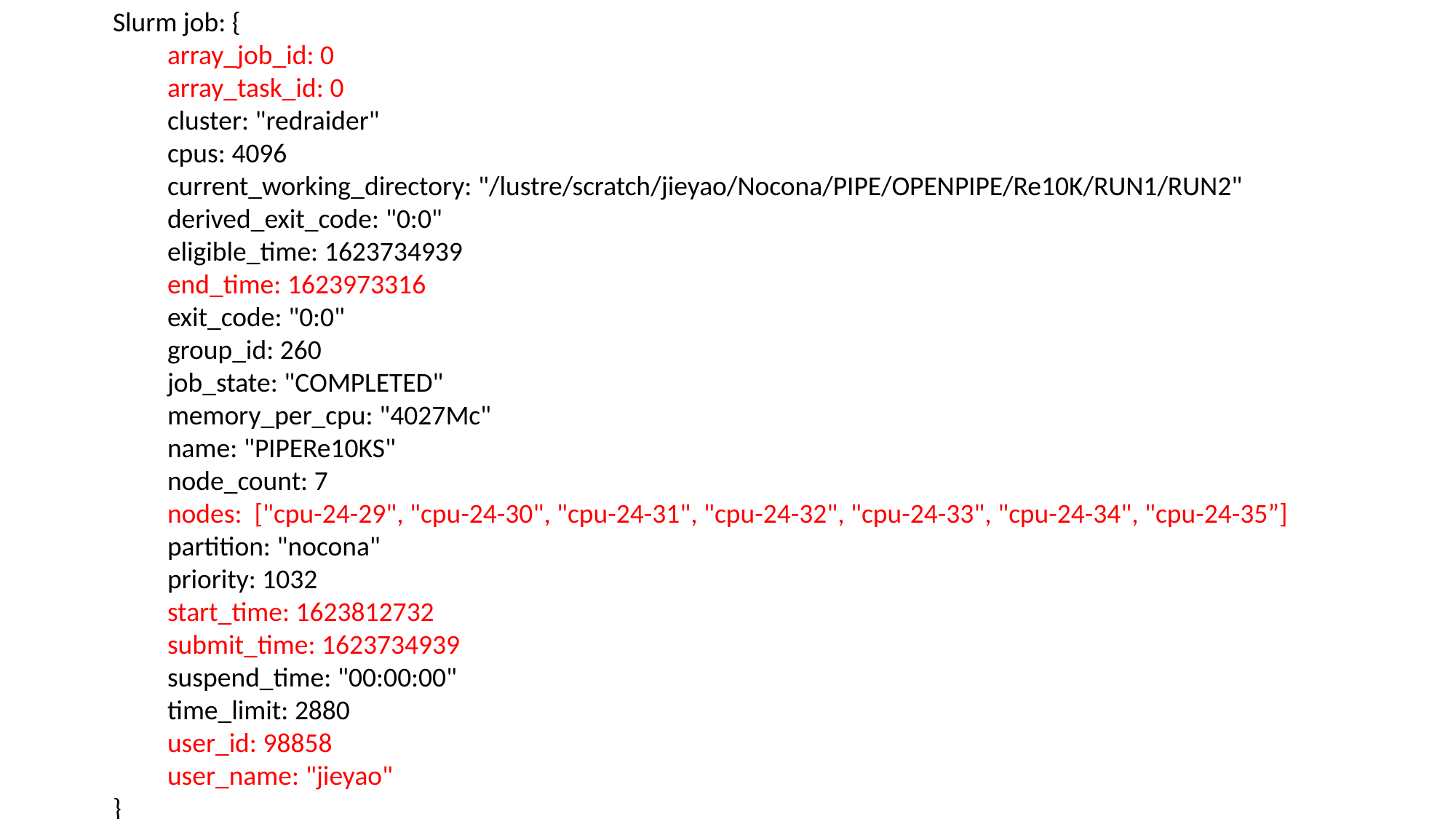

Slurm job: {
array_job_id: 0
array_task_id: 0
cluster: "redraider"
cpus: 4096
current_working_directory: "/lustre/scratch/jieyao/Nocona/PIPE/OPENPIPE/Re10K/RUN1/RUN2"
derived_exit_code: "0:0"
eligible_time: 1623734939
end_time: 1623973316
exit_code: "0:0"
group_id: 260
job_state: "COMPLETED"
memory_per_cpu: "4027Mc"
name: "PIPERe10KS"
node_count: 7
nodes:  ["cpu-24-29", "cpu-24-30", "cpu-24-31", "cpu-24-32", "cpu-24-33", "cpu-24-34", "cpu-24-35”]
partition: "nocona"
priority: 1032
start_time: 1623812732
submit_time: 1623734939
suspend_time: "00:00:00"
time_limit: 2880
user_id: 98858
user_name: "jieyao"
}